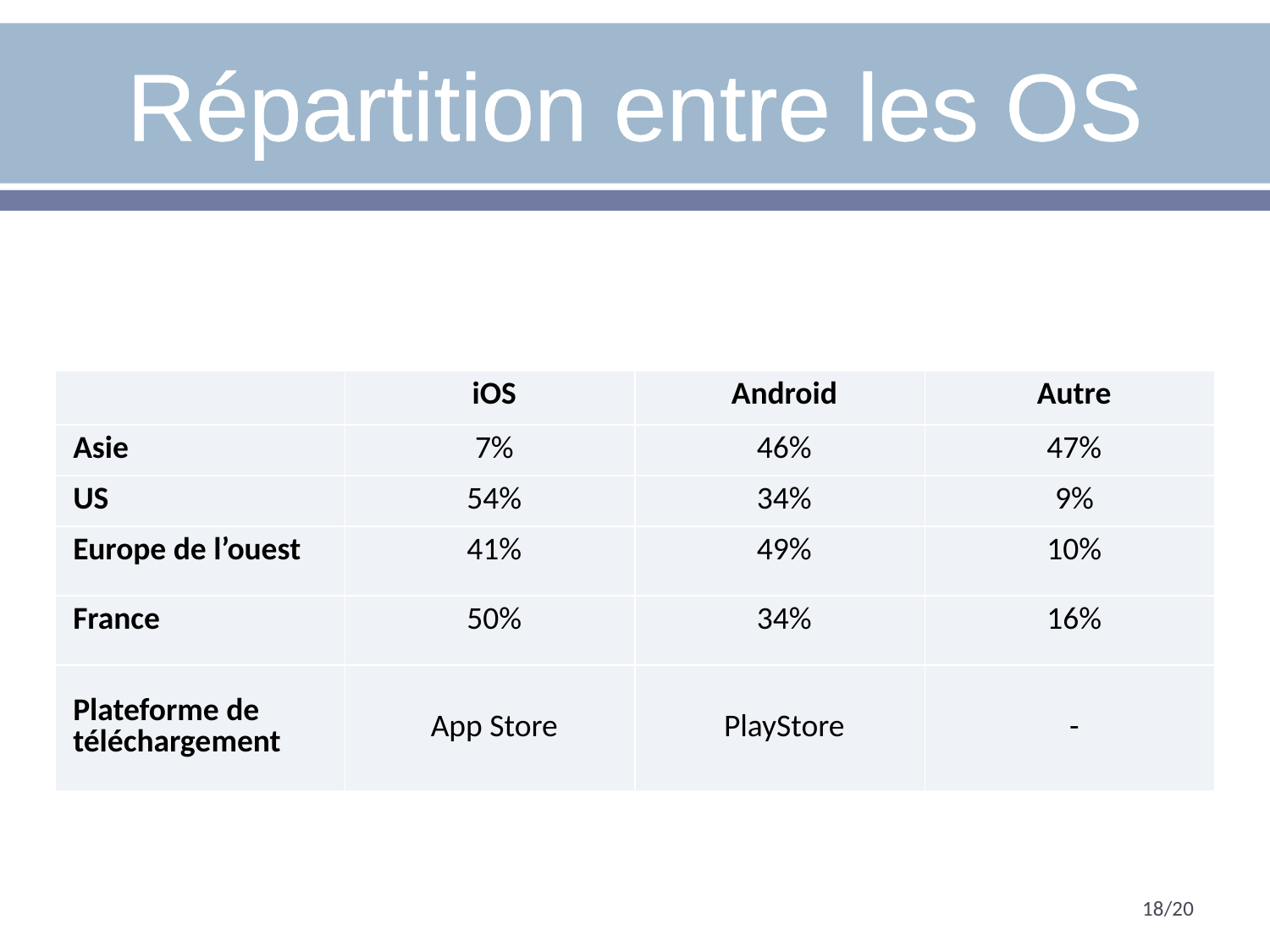

# Répartition entre les OS

|  | iOS | Android | Autre |
| --- | --- | --- | --- |
| Asie | 7% | 46% | 47% |
| US | 54% | 34% | 9% |
| Europe de l’ouest | 41% | 49% | 10% |
| France | 50% | 34% | 16% |
| Plateforme de téléchargement | App Store | PlayStore | - |
18/20